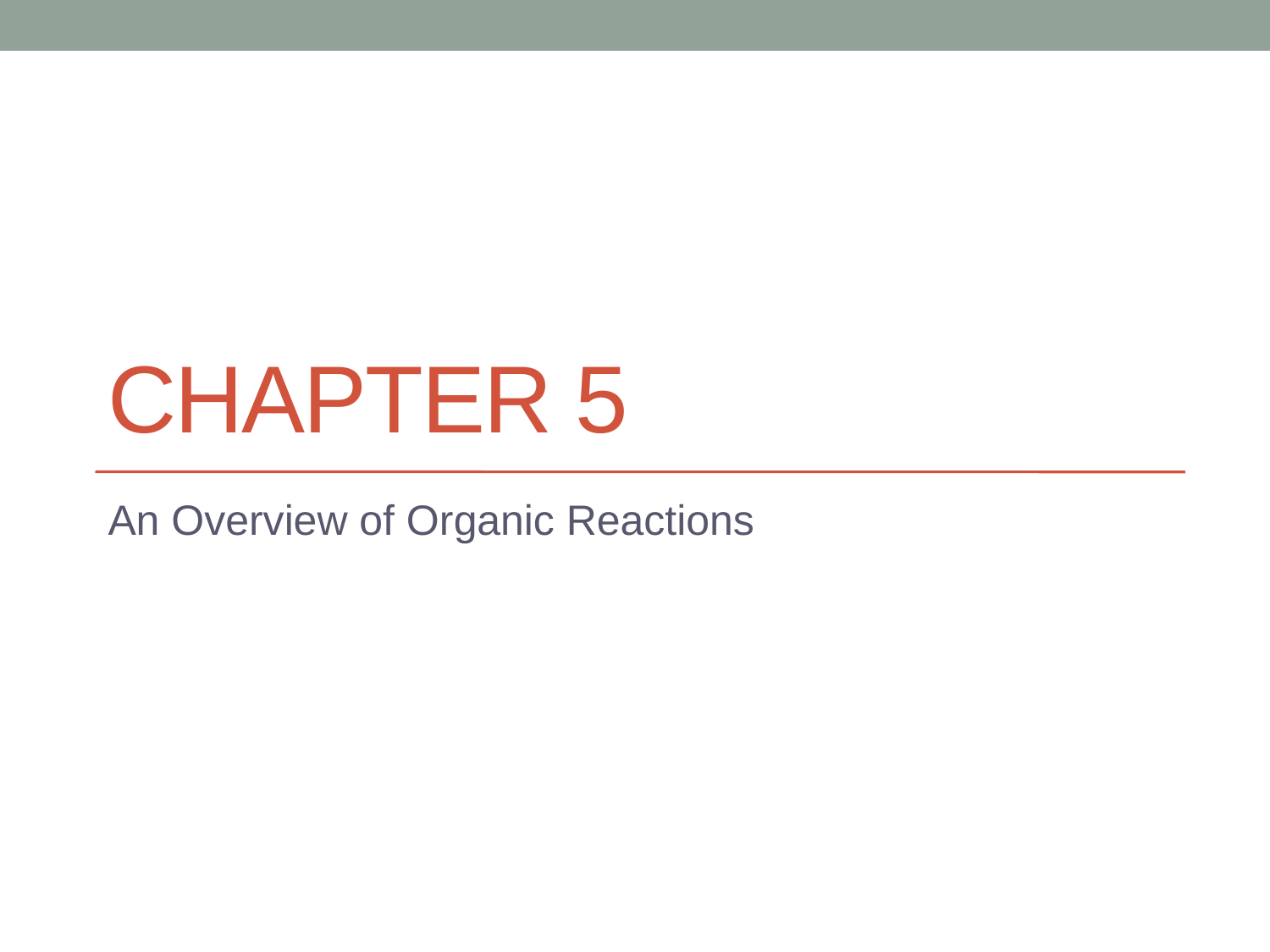

# Chapter 5
An Overview of Organic Reactions